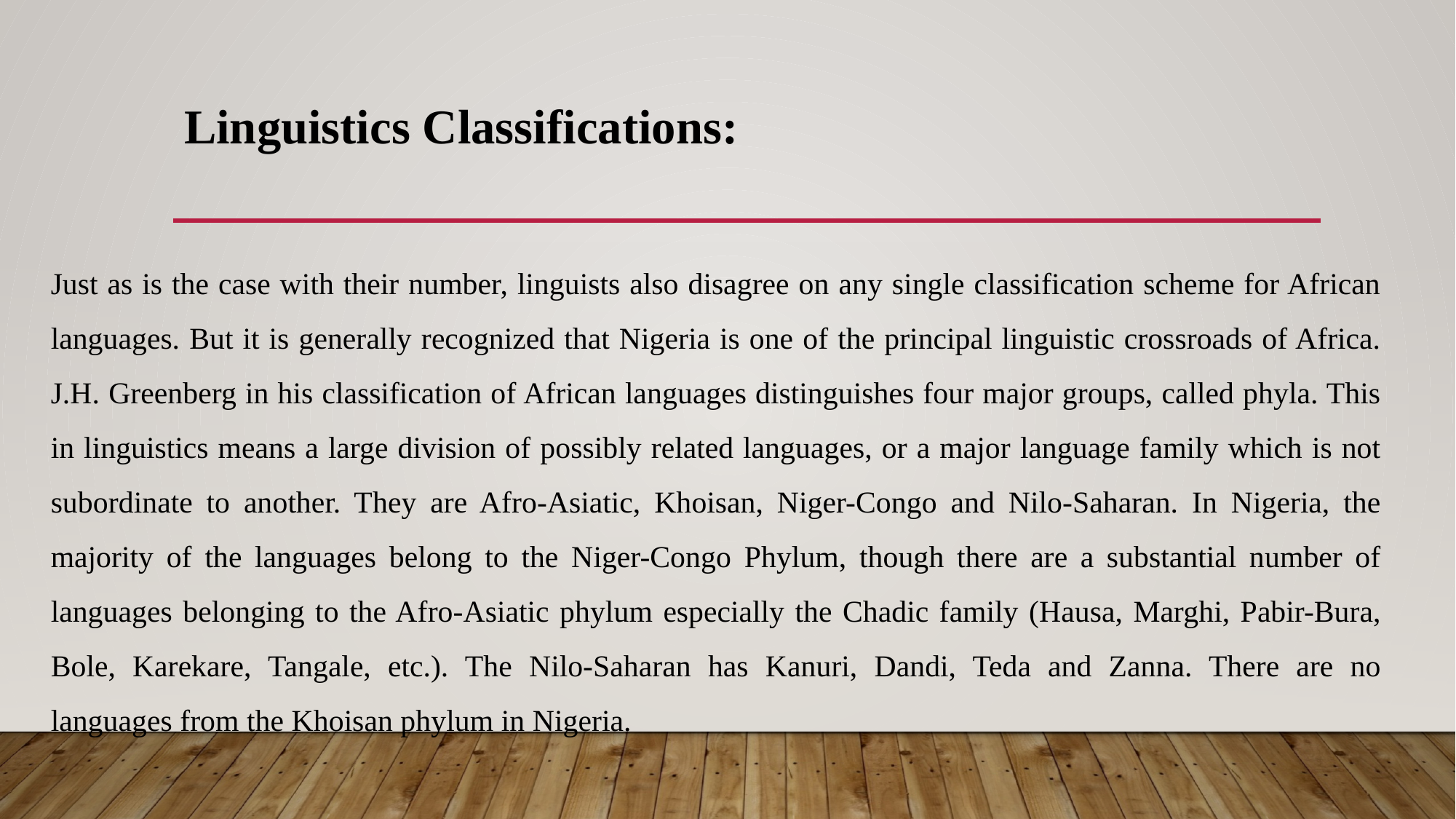

# Linguistics Classifications:
Just as is the case with their number, linguists also disagree on any single classification scheme for African languages. But it is generally recognized that Nigeria is one of the principal linguistic crossroads of Africa. J.H. Greenberg in his classification of African languages distinguishes four major groups, called phyla. This in linguistics means a large division of possibly related languages, or a major language family which is not subordinate to another. They are Afro-Asiatic, Khoisan, Niger-Congo and Nilo-Saharan. In Nigeria, the majority of the languages belong to the Niger-Congo Phylum, though there are a substantial number of languages belonging to the Afro-Asiatic phylum especially the Chadic family (Hausa, Marghi, Pabir-Bura, Bole, Karekare, Tangale, etc.). The Nilo-Saharan has Kanuri, Dandi, Teda and Zanna. There are no languages from the Khoisan phylum in Nigeria.